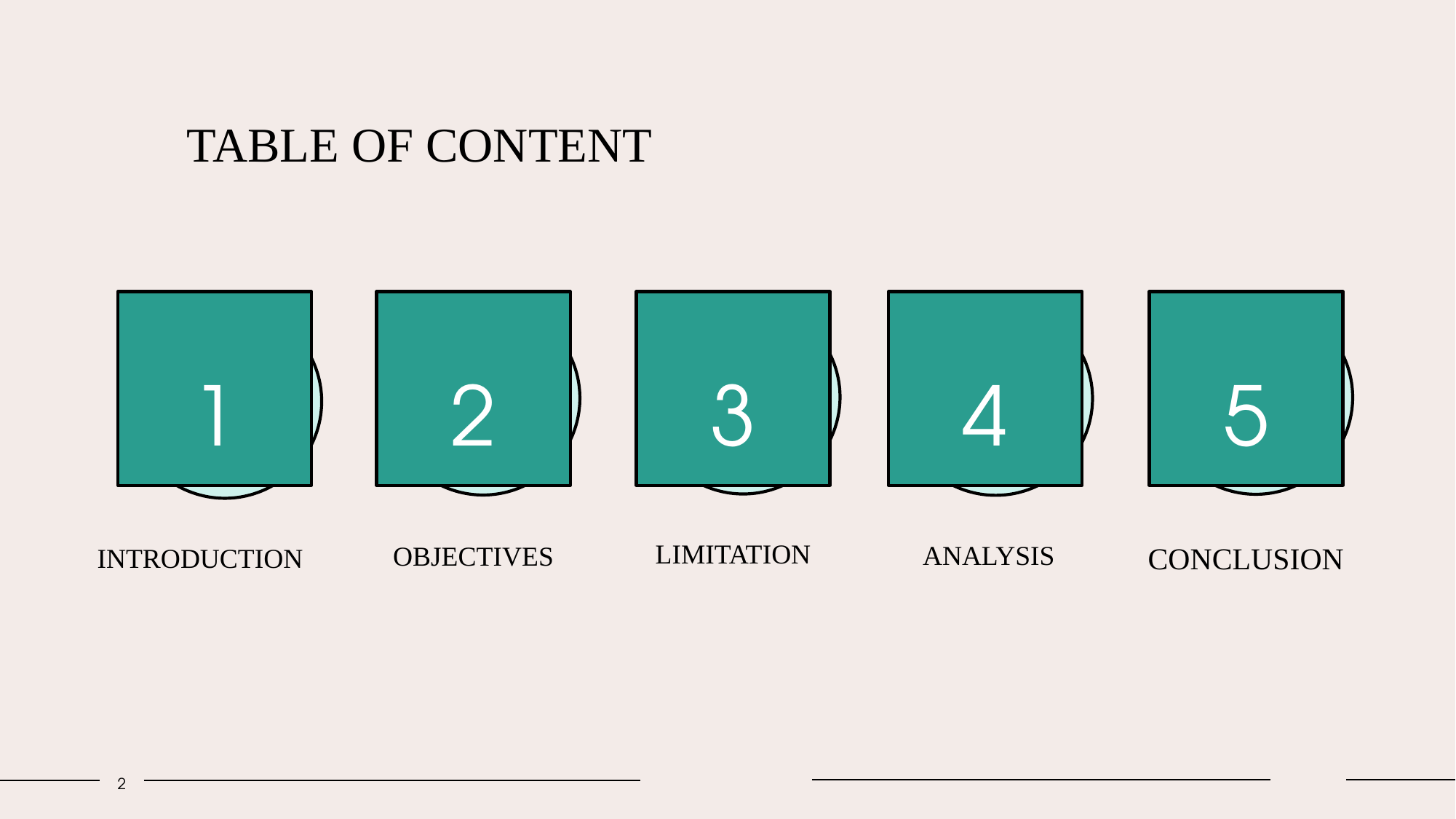

# TABLE OF CONTENT
1
2
3
4
5
LIMITATION
 ANALYSIS
CONCLUSION
OBJECTIVES
INTRODUCTION
2